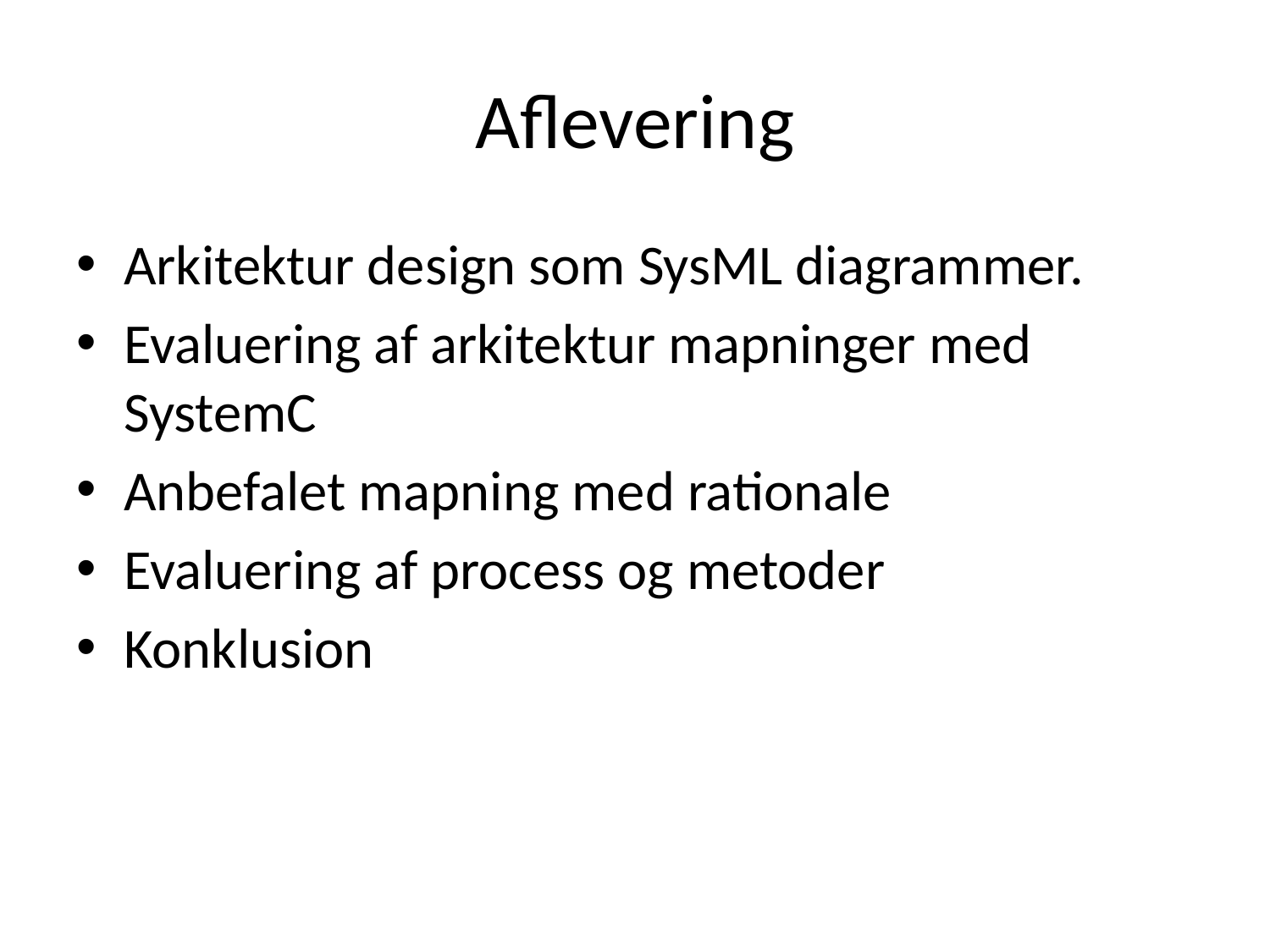

# Aflevering
Arkitektur design som SysML diagrammer.
Evaluering af arkitektur mapninger med SystemC
Anbefalet mapning med rationale
Evaluering af process og metoder
Konklusion